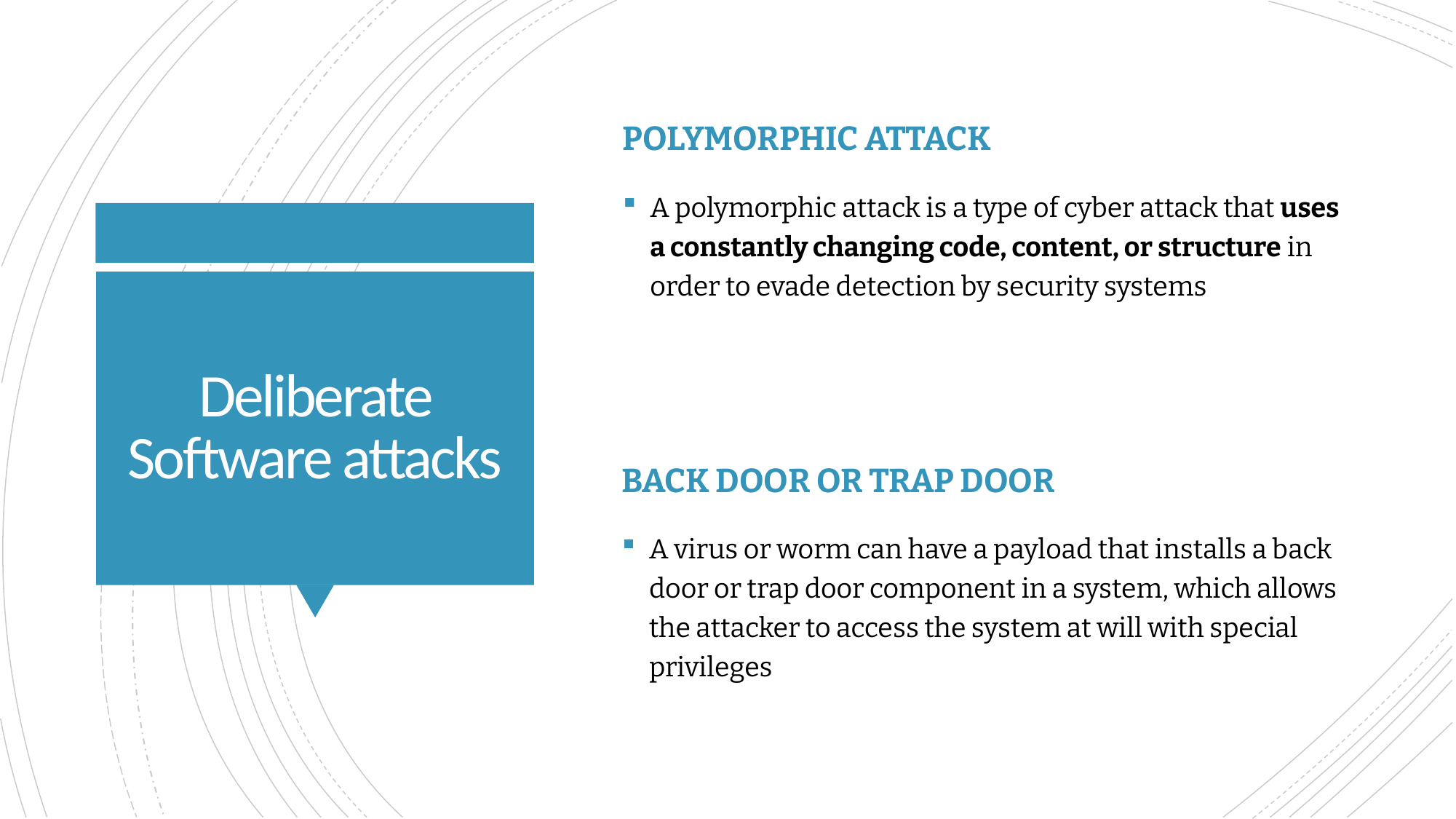

Polymorphic attack
A polymorphic attack is a type of cyber attack that uses a constantly changing code, content, or structure in order to evade detection by security systems
# Deliberate Software attacks
Back Door or Trap Door
A virus or worm can have a payload that installs a back door or trap door component in a system, which allows the attacker to access the system at will with special privileges